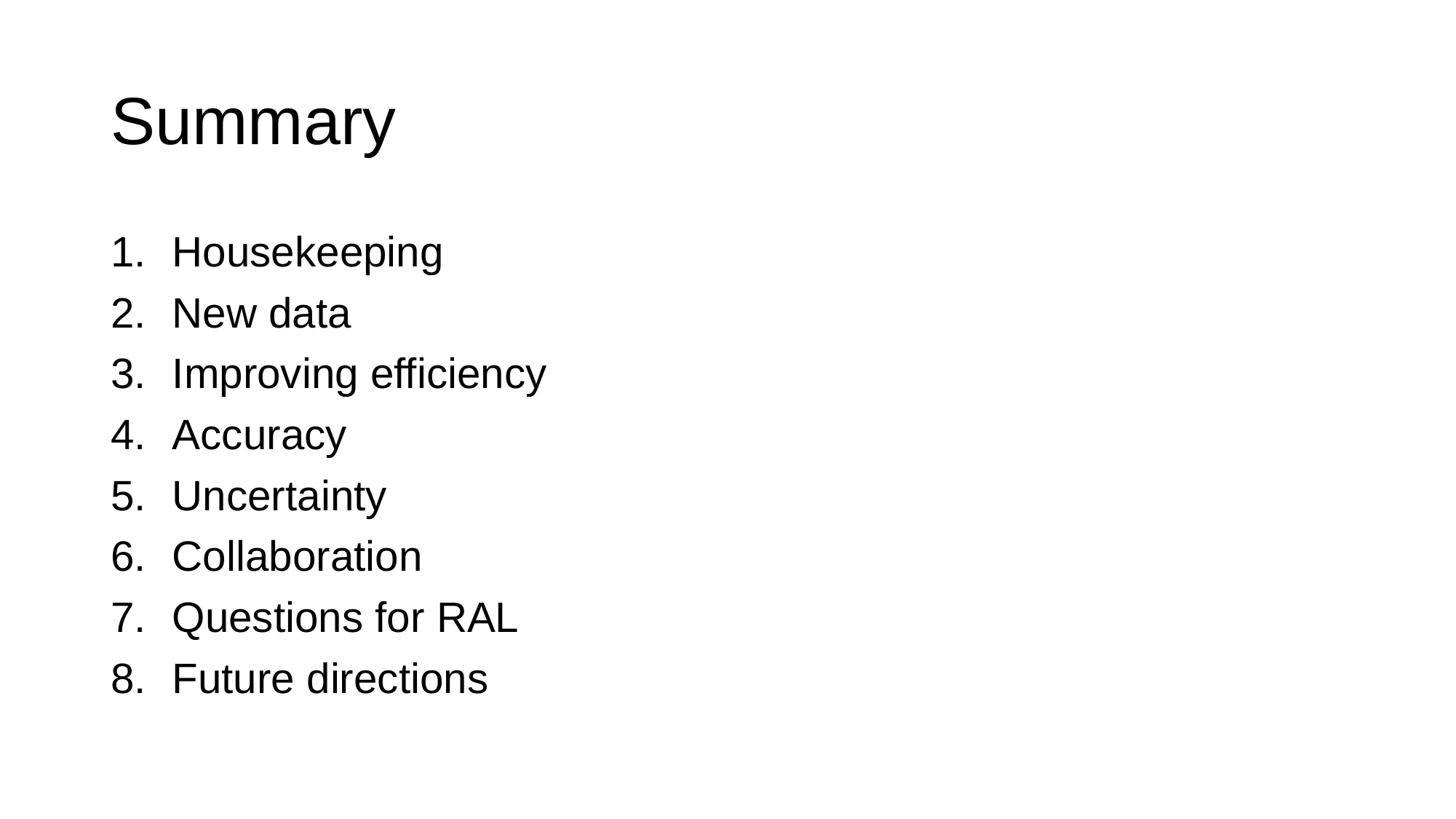

# Summary
Housekeeping
New data
Improving efficiency
Accuracy
Uncertainty
Collaboration
Questions for RAL
Future directions